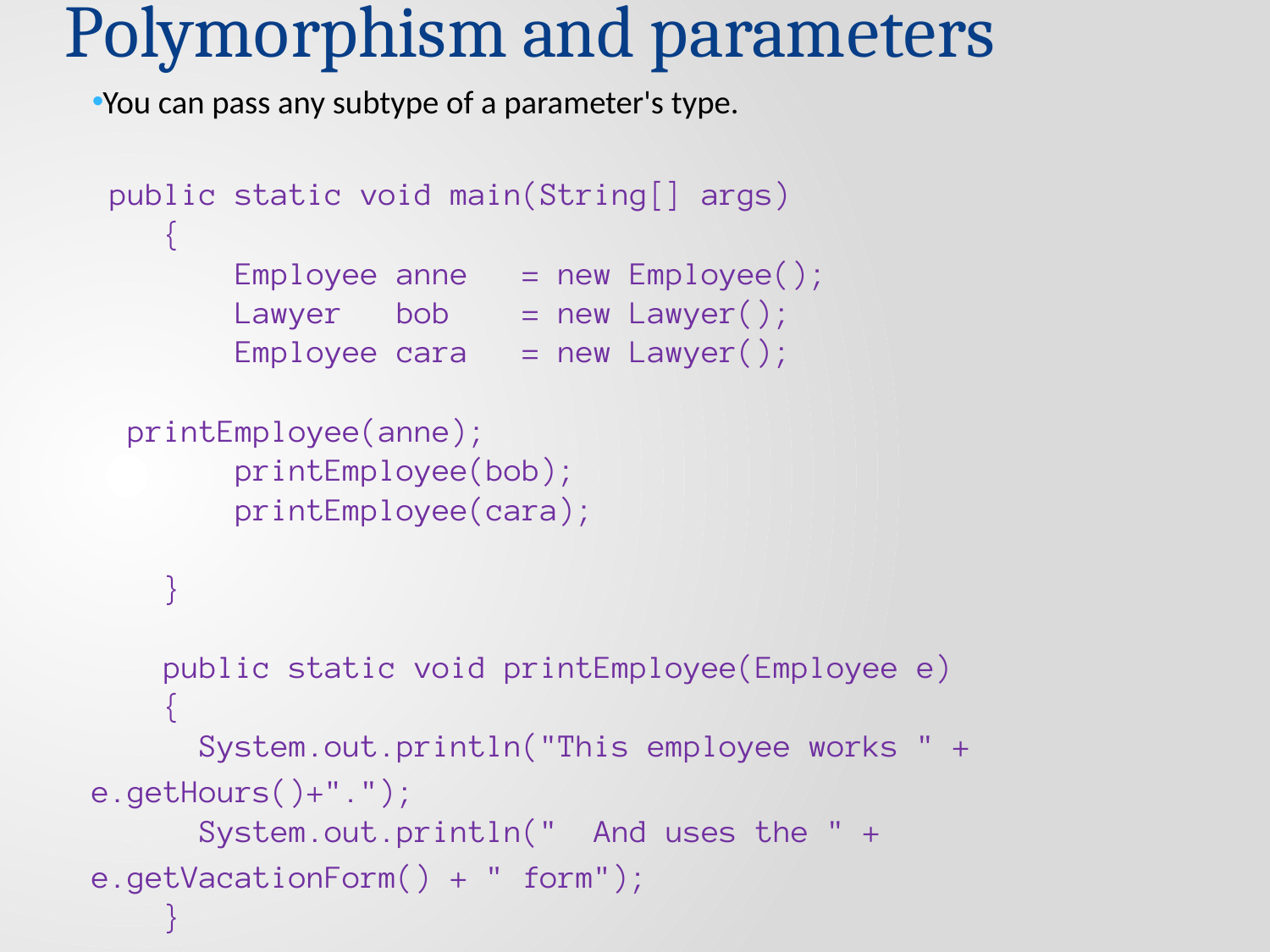

# Polymorphism and parameters
You can pass any subtype of a parameter's type.

 public static void main(String[] args)
    {
        Employee anne   = new Employee();
        Lawyer   bob    = new Lawyer();
        Employee cara   = new Lawyer();
	  printEmployee(anne);
        printEmployee(bob);
        printEmployee(cara);
    }
    public static void printEmployee(Employee e)
    {
      System.out.println("This employee works " +
				e.getHours()+".");
      System.out.println("  And uses the " +
				e.getVacationForm() + " form");
    }